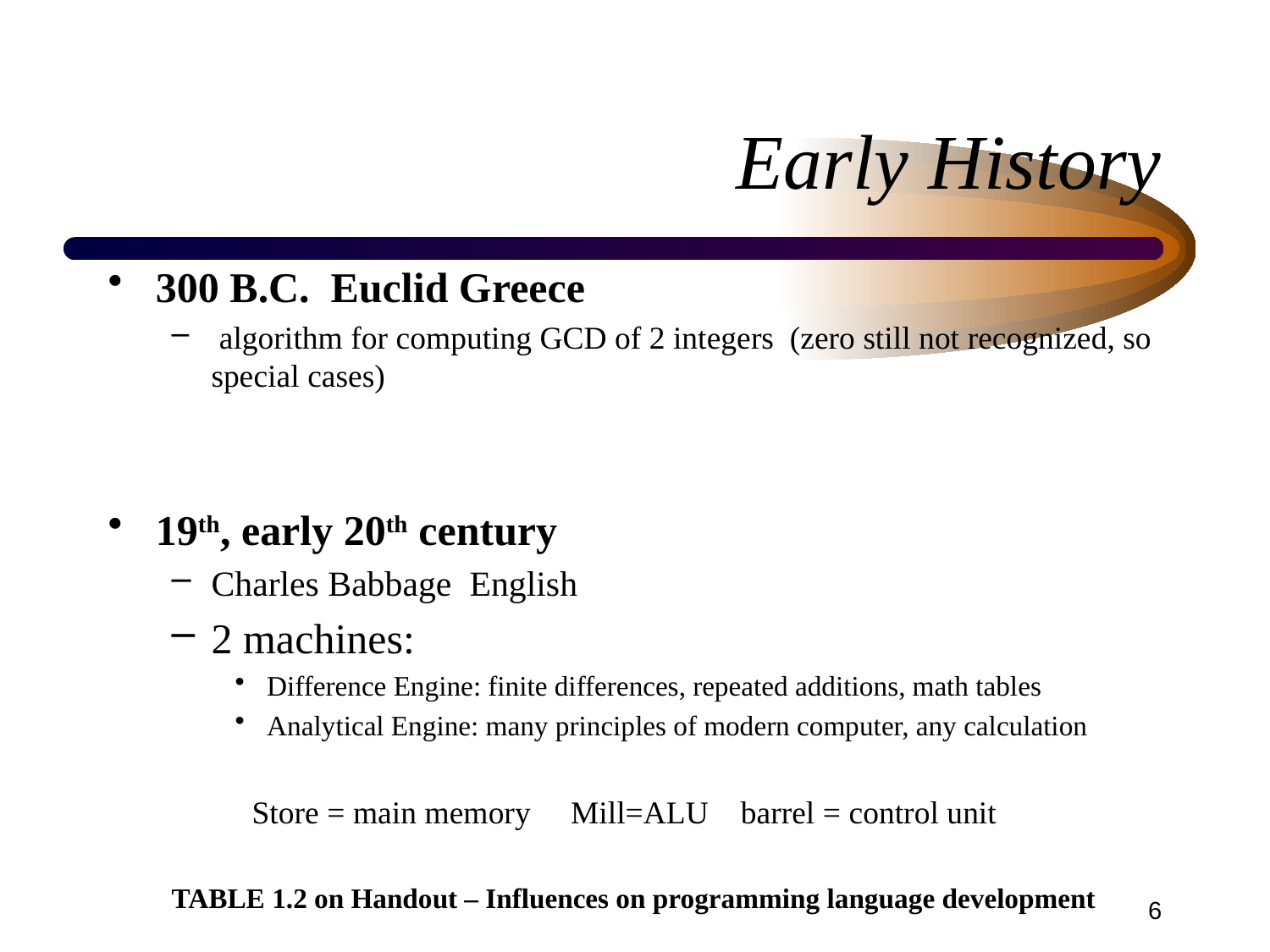

# Early History
300 B.C.  Euclid Greece
 algorithm for computing GCD of 2 integers  (zero still not recognized, so special cases)

19th, early 20th century
Charles Babbage  English
2 machines:
Difference Engine: finite differences, repeated additions, math tables
Analytical Engine: many principles of modern computer, any calculation

          Store = main memory     Mill=ALU    barrel = control unit

TABLE 1.2 on Handout – Influences on programming language development

6